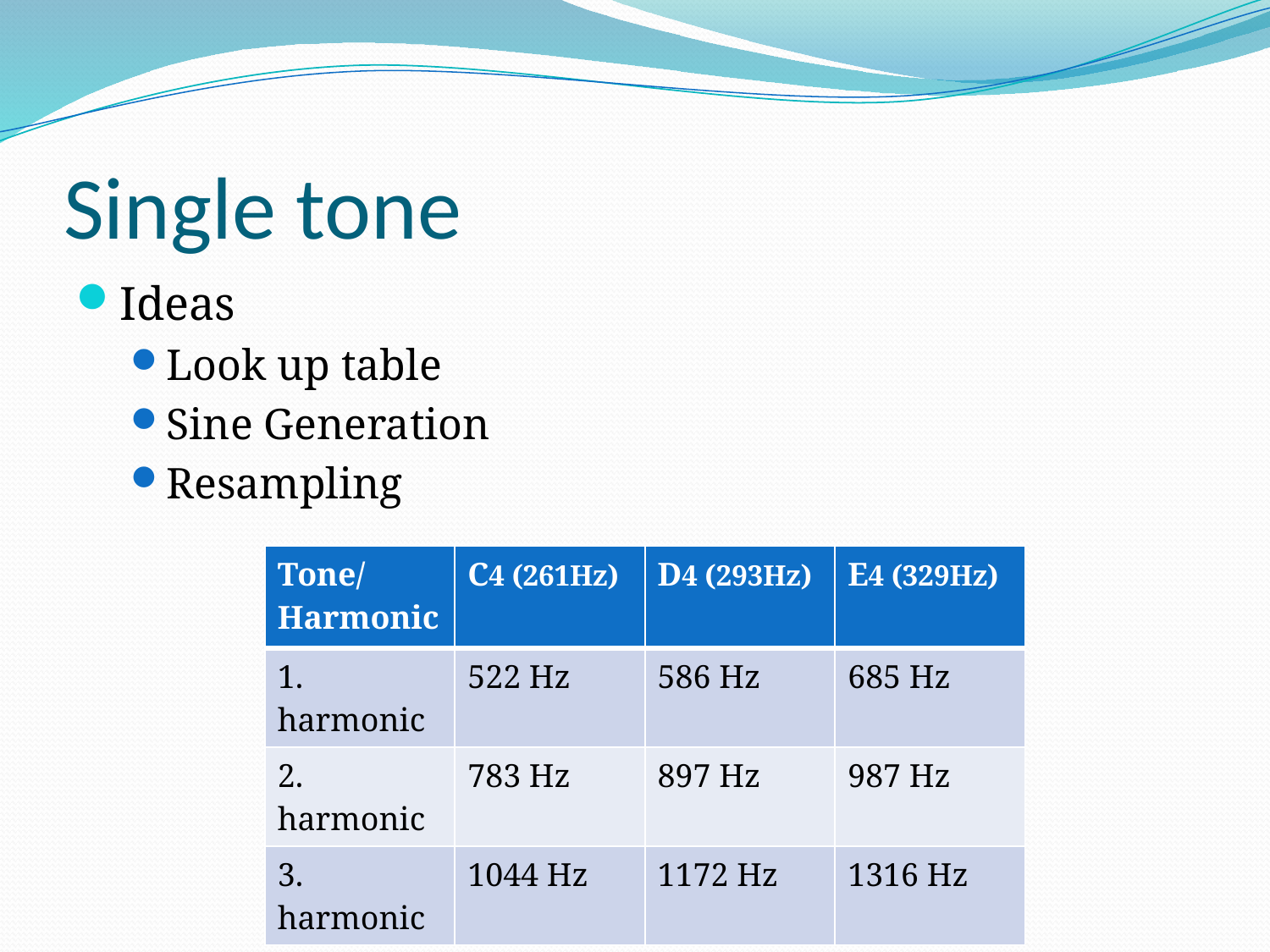

# Single tone
Ideas
Look up table
Sine Generation
Resampling

| Tone/Harmonic | C4 (261Hz) | D4 (293Hz) | E4 (329Hz) |
| --- | --- | --- | --- |
| 1. harmonic | 522 Hz | 586 Hz | 685 Hz |
| 2. harmonic | 783 Hz | 897 Hz | 987 Hz |
| 3. harmonic | 1044 Hz | 1172 Hz | 1316 Hz |